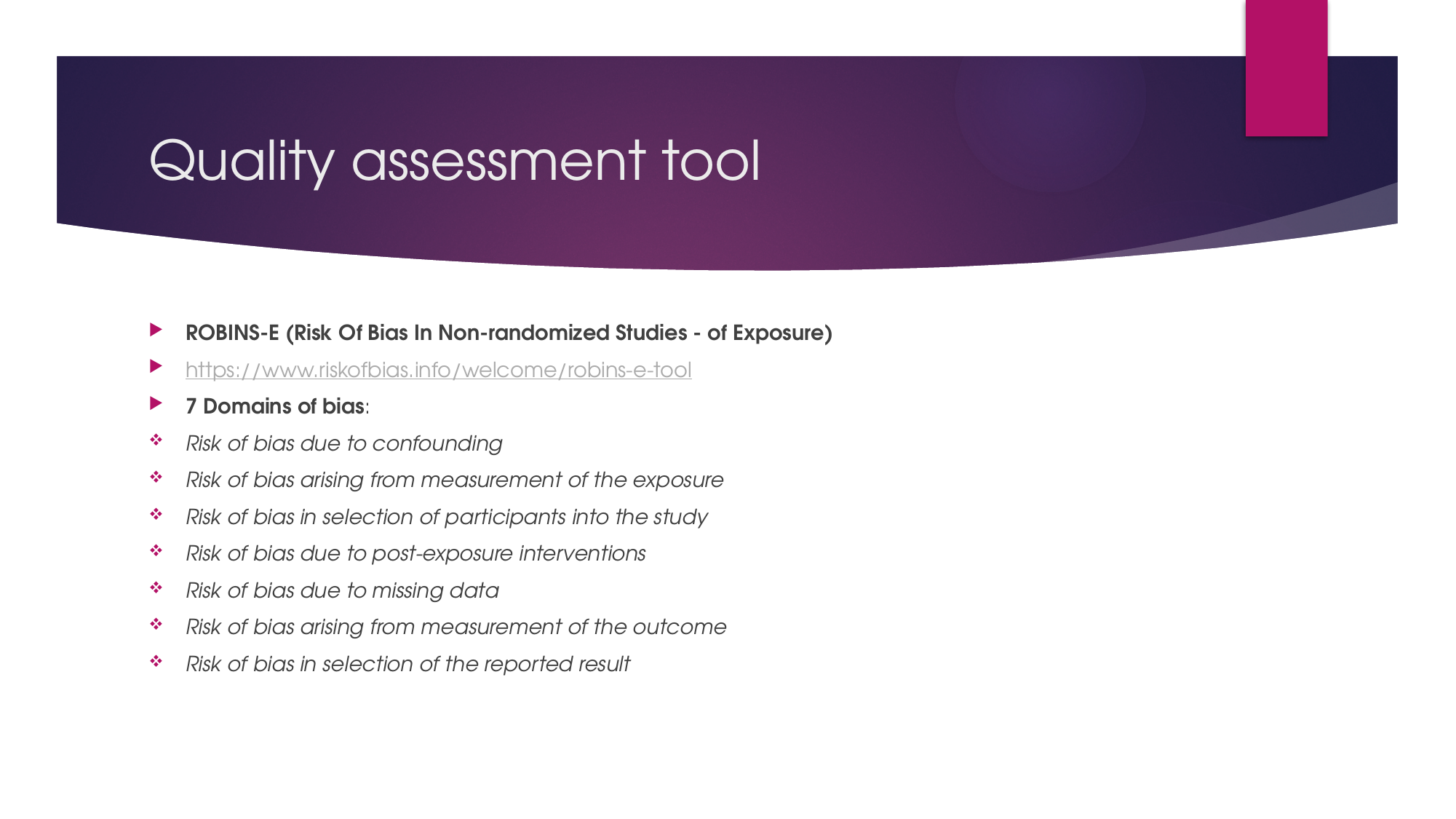

# Quality assessment tool
ROBINS-E (Risk Of Bias In Non-randomized Studies - of Exposure)
https://www.riskofbias.info/welcome/robins-e-tool
7 Domains of bias:
Risk of bias due to confounding
Risk of bias arising from measurement of the exposure
Risk of bias in selection of participants into the study
Risk of bias due to post-exposure interventions
Risk of bias due to missing data
Risk of bias arising from measurement of the outcome
Risk of bias in selection of the reported result